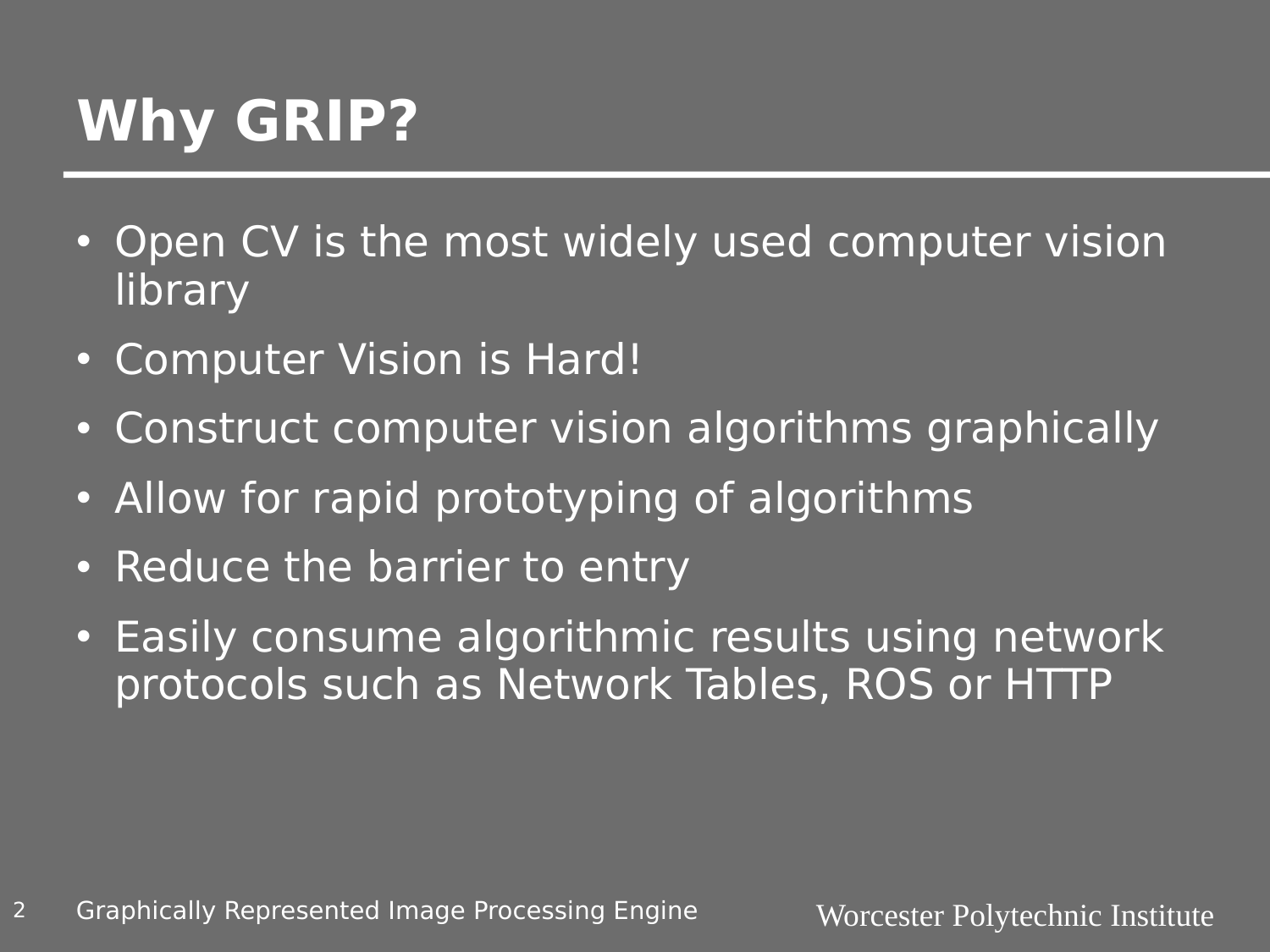

# Why GRIP?
Open CV is the most widely used computer vision library
Computer Vision is Hard!
Construct computer vision algorithms graphically
Allow for rapid prototyping of algorithms
Reduce the barrier to entry
Easily consume algorithmic results using network protocols such as Network Tables, ROS or HTTP
2
Graphically Represented Image Processing Engine